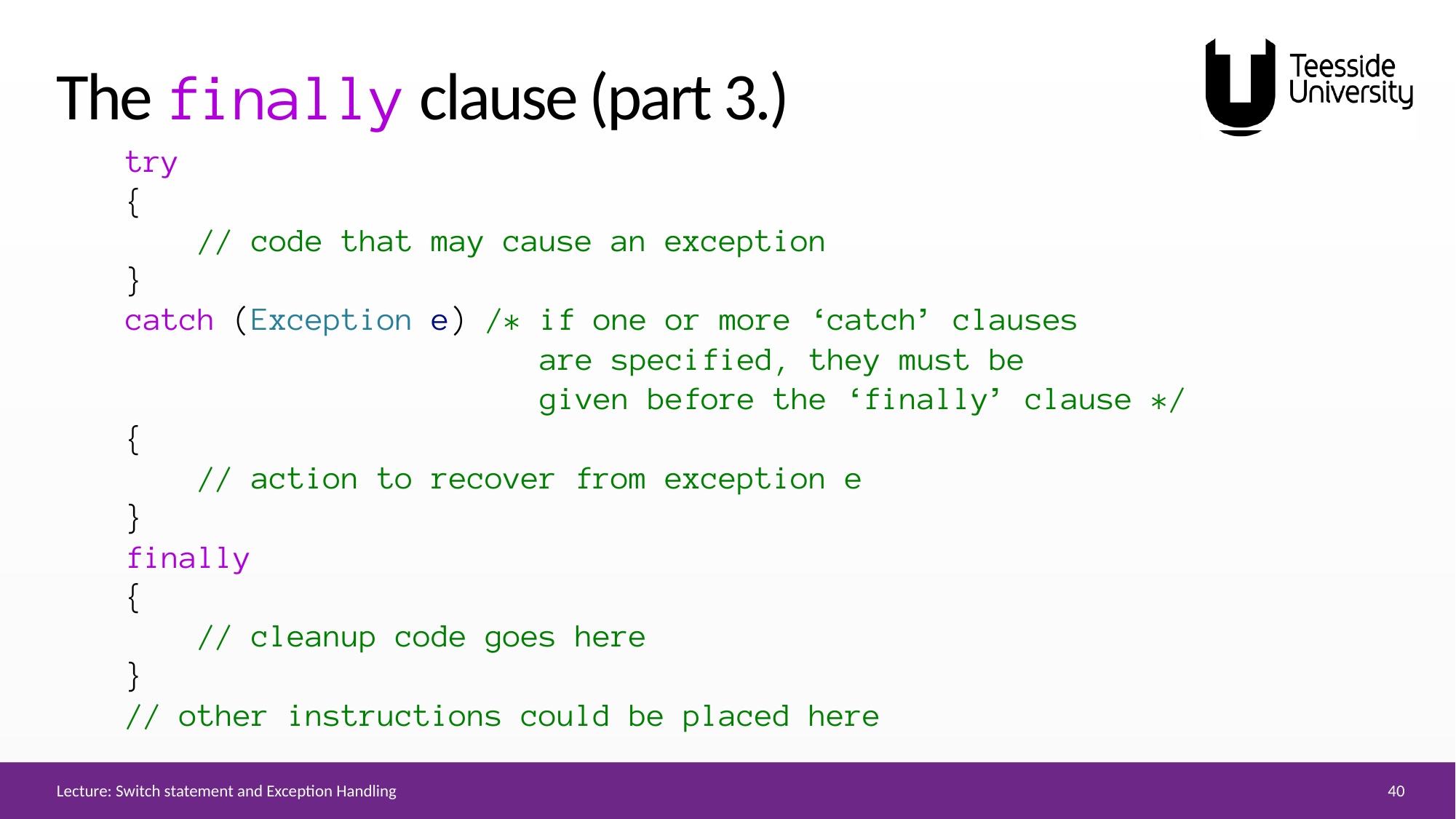

# The finally clause (part 3.)
    try
    {
        // code that may cause an exception
    }
    catch (Exception e) /* if one or more ‘catch’ clauses
                           are specified, they must be
                           given before the ‘finally’ clause */
    {
        // action to recover from exception e
    }
    finally
    {
        // cleanup code goes here
    }
    // other instructions could be placed here

40
Lecture: Switch statement and Exception Handling